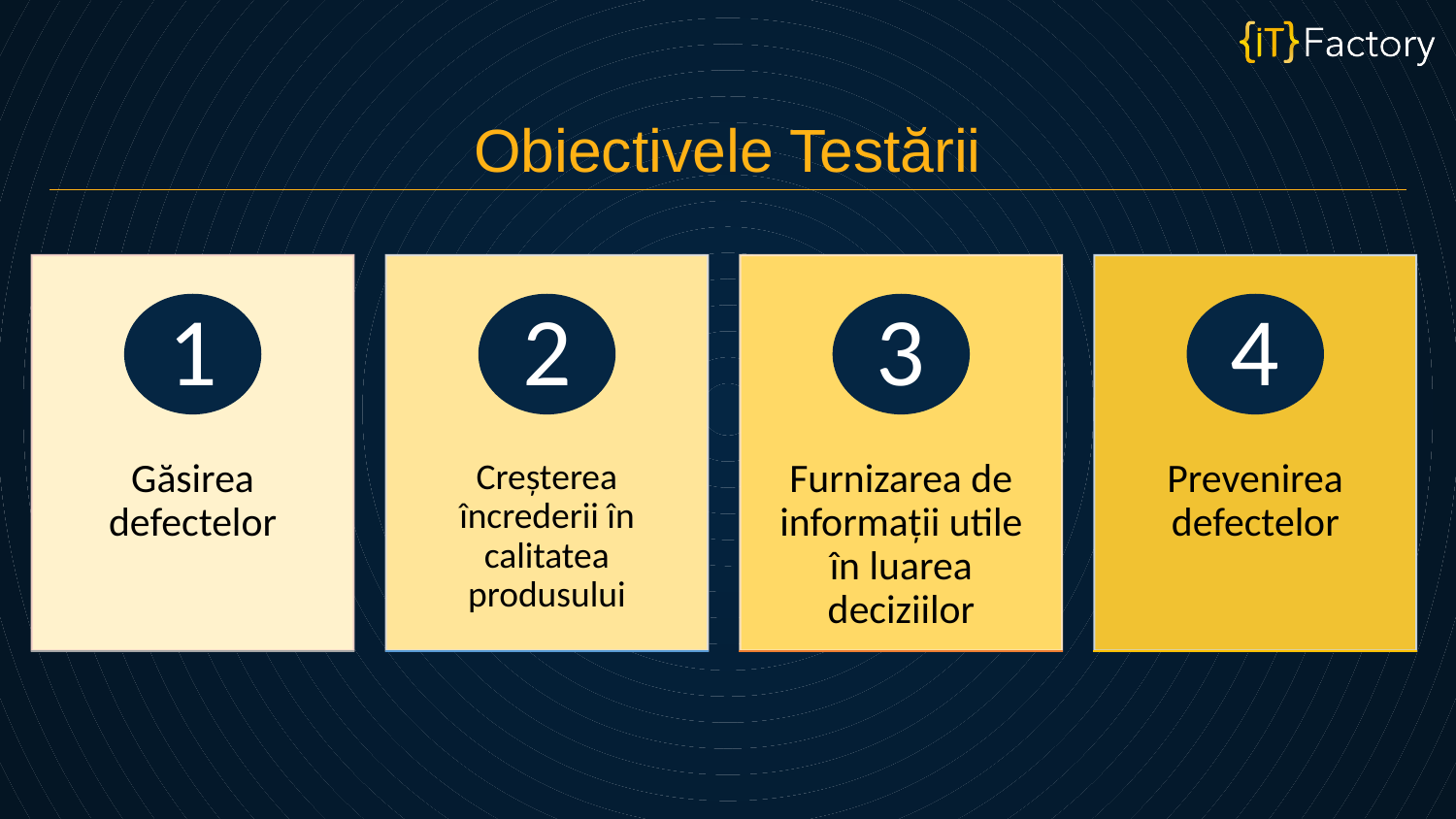

Obiectivele Testării

1
2
3
4
Găsirea defectelor
Creșterea încrederii în calitatea produsului
Furnizarea de informații utile în luarea deciziilor
Prevenirea defectelor